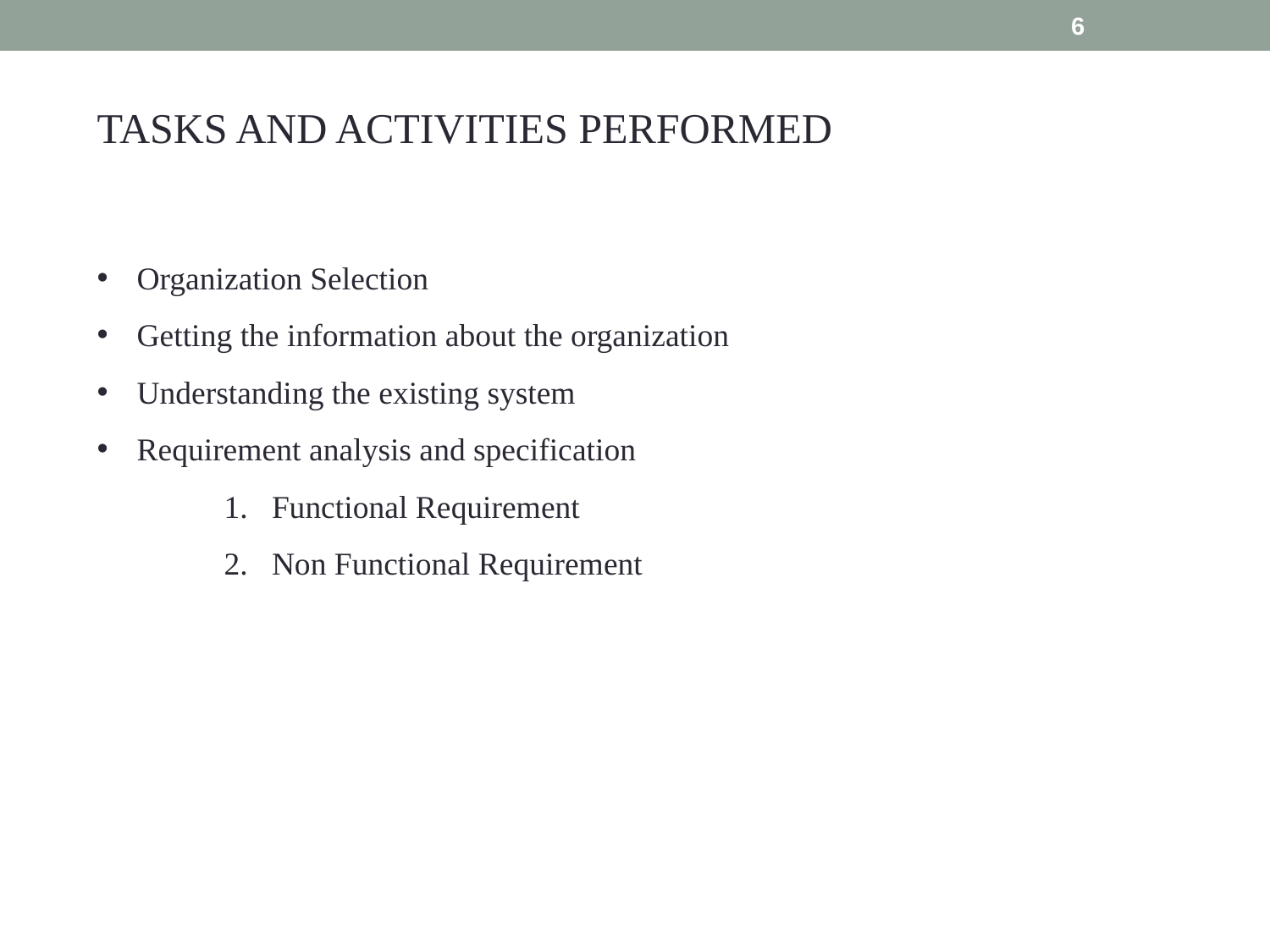

6
TASKS AND ACTIVITIES PERFORMED
Organization Selection
Getting the information about the organization
Understanding the existing system
Requirement analysis and specification
Functional Requirement
Non Functional Requirement